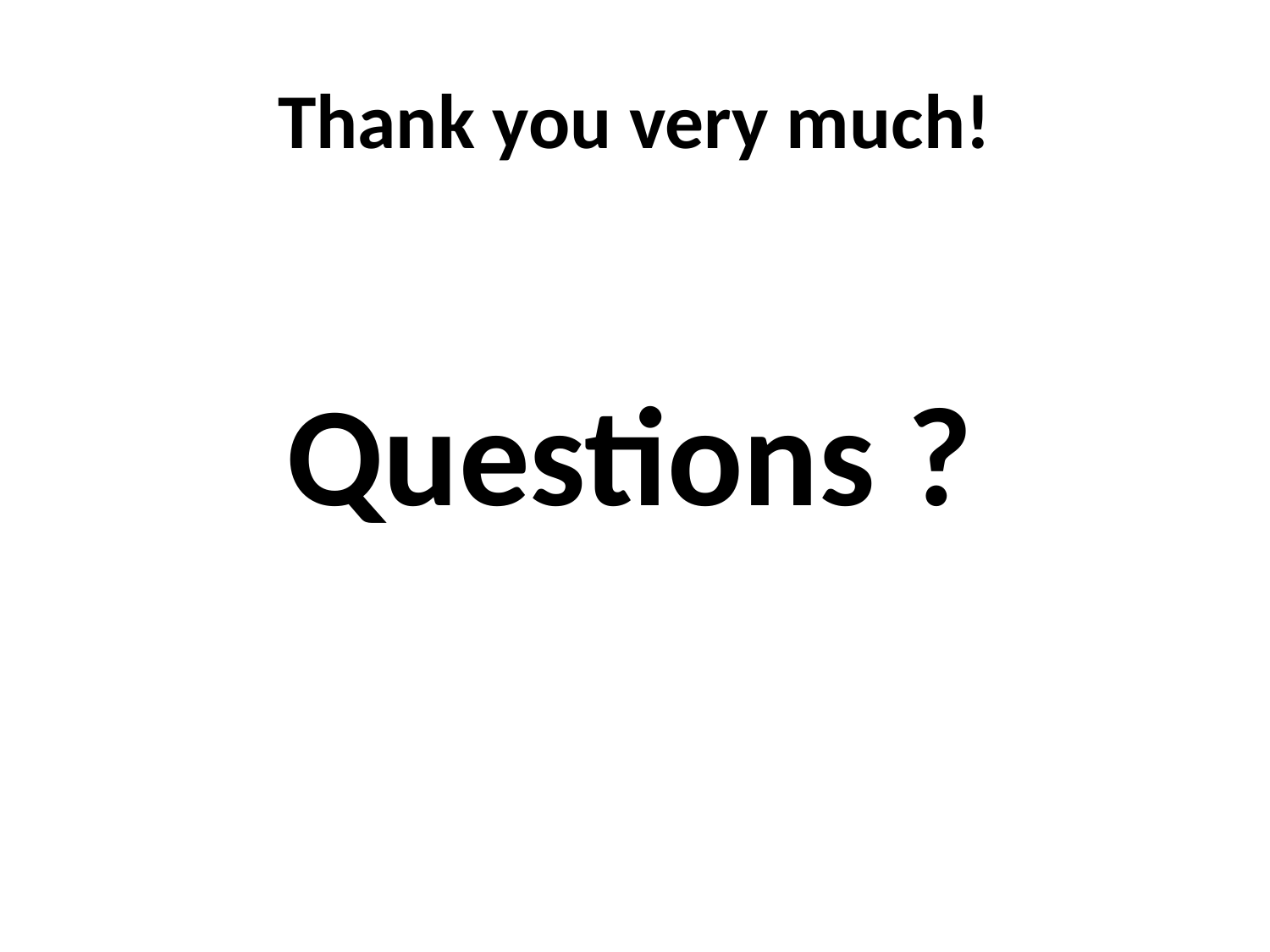

Thank you very much!
# Questions ?